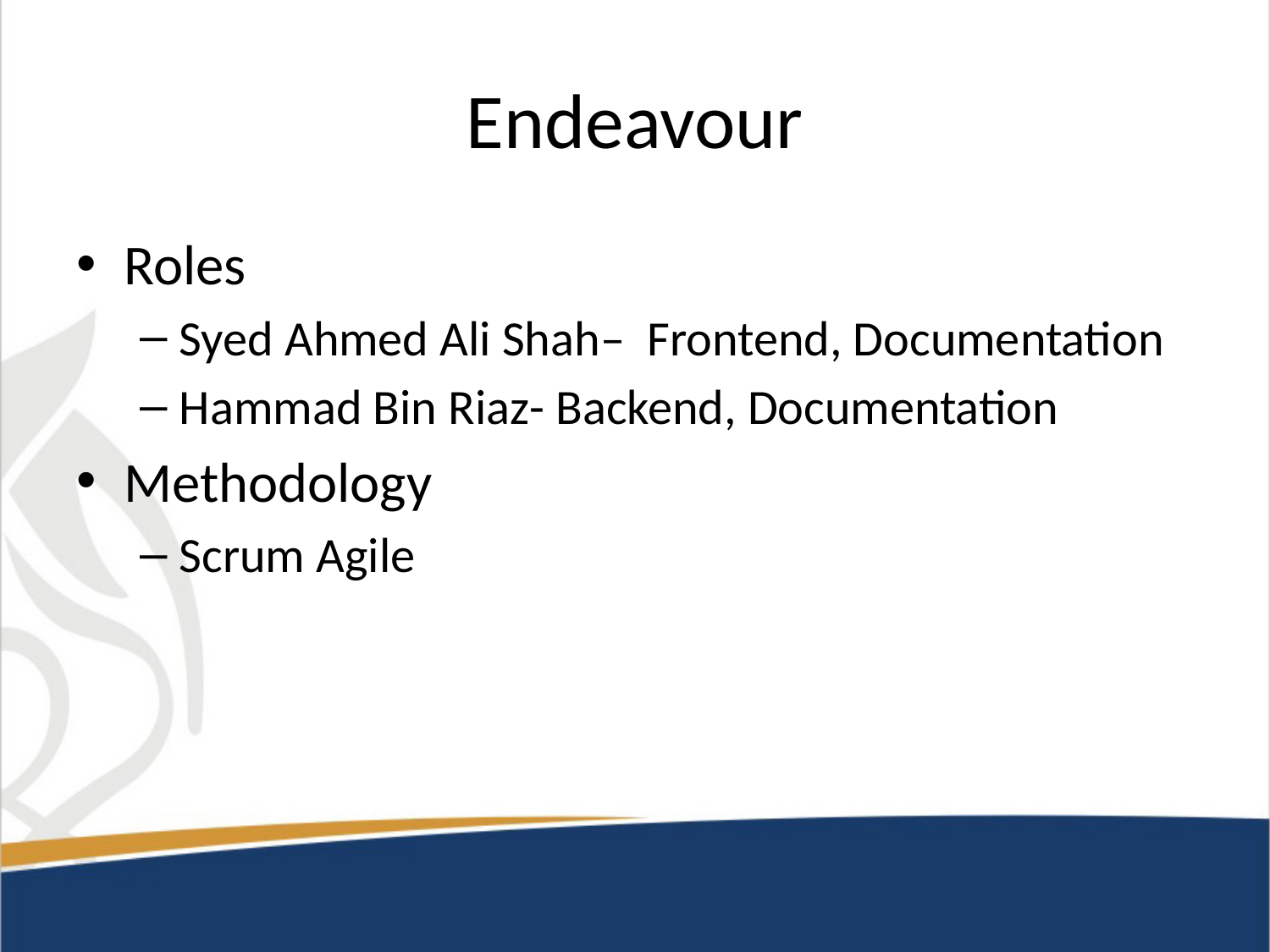

# Endeavour
Roles
Syed Ahmed Ali Shah–  Frontend, Documentation
Hammad Bin Riaz- Backend, Documentation
Methodology
Scrum Agile